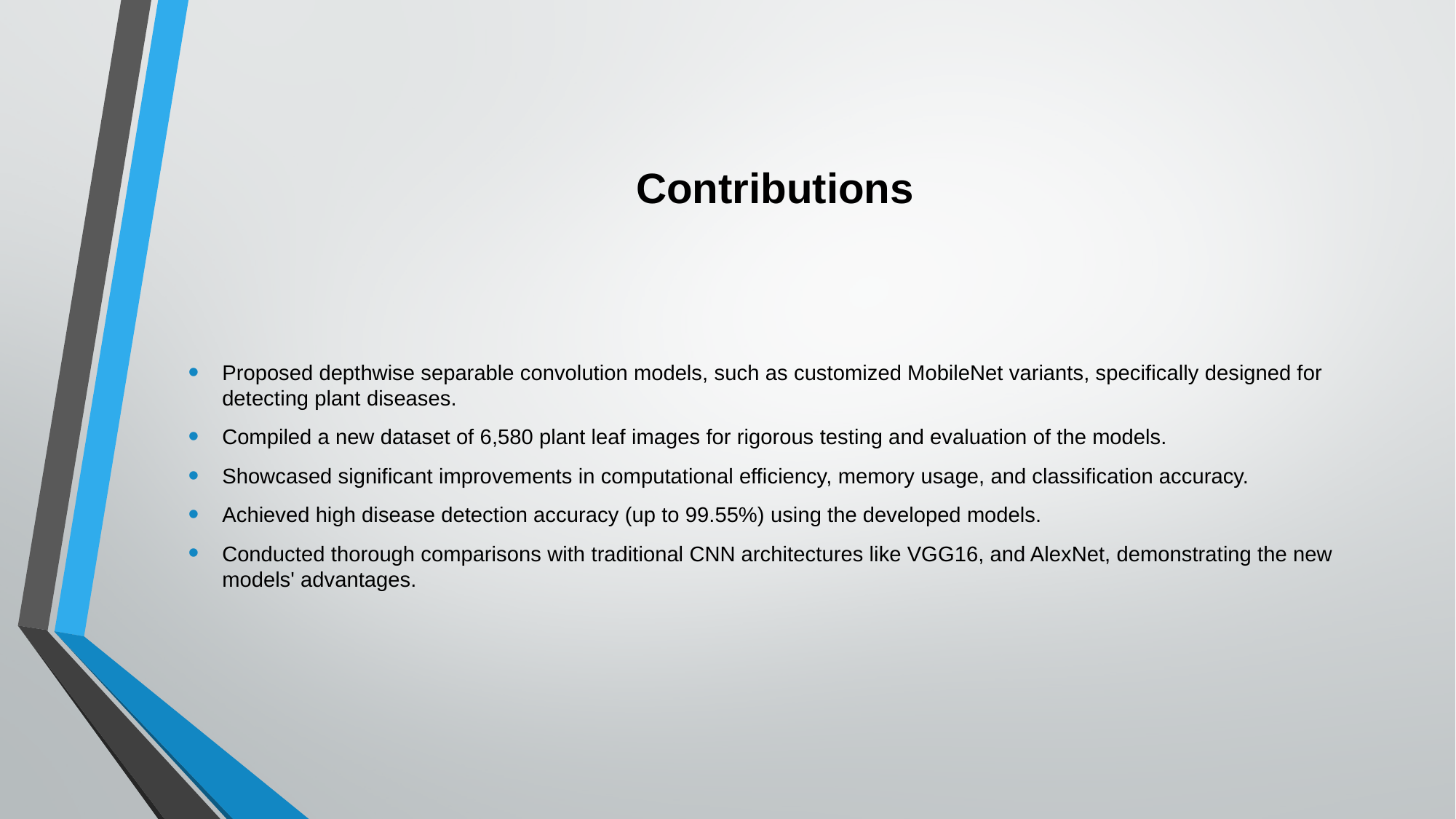

# Contributions
Proposed depthwise separable convolution models, such as customized MobileNet variants, specifically designed for detecting plant diseases.
Compiled a new dataset of 6,580 plant leaf images for rigorous testing and evaluation of the models.
Showcased significant improvements in computational efficiency, memory usage, and classification accuracy.
Achieved high disease detection accuracy (up to 99.55%) using the developed models.
Conducted thorough comparisons with traditional CNN architectures like VGG16, and AlexNet, demonstrating the new models' advantages.